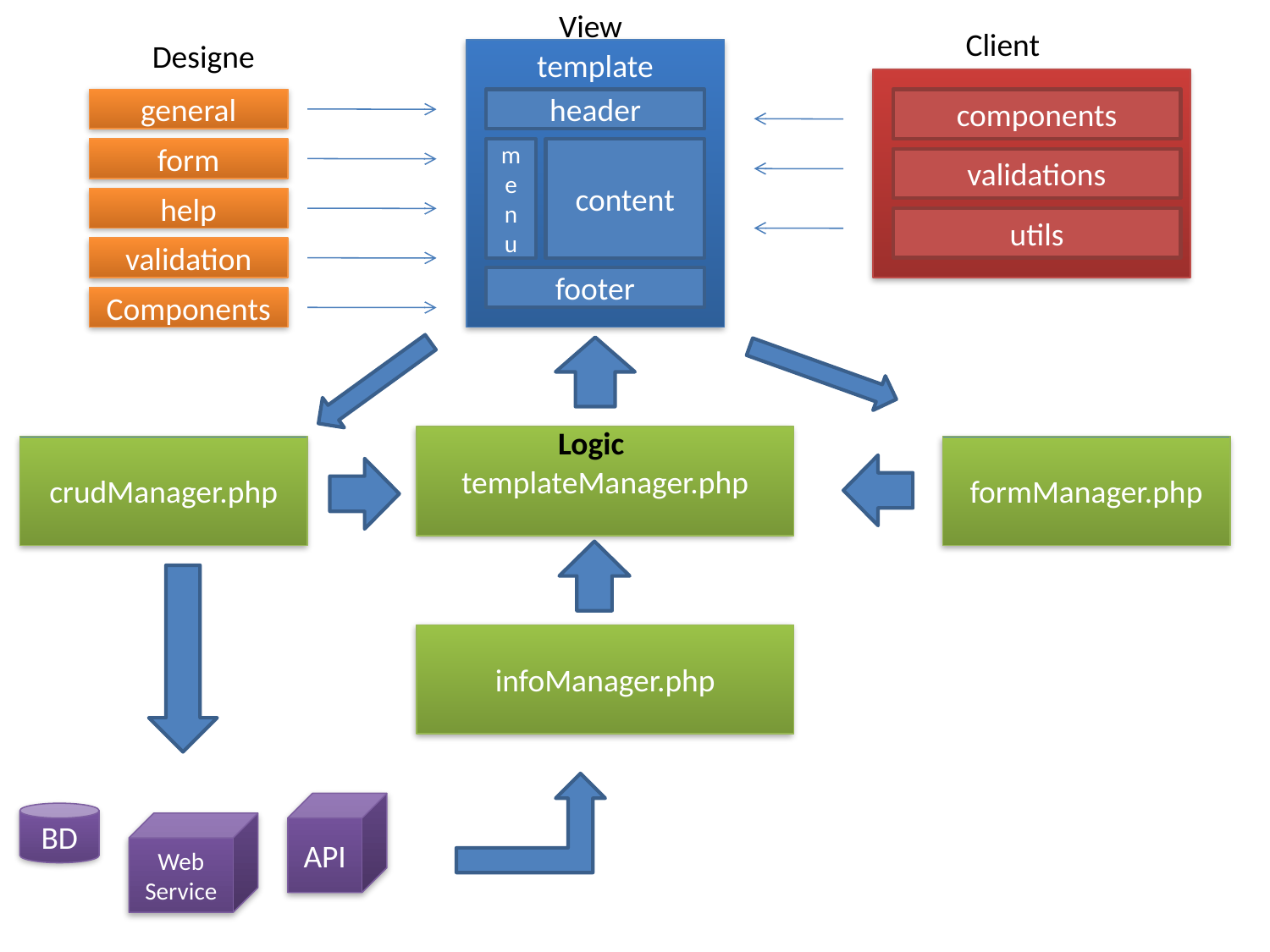

View
Client
Designe
template

general
header
components
form
menu
content
validations
help
utils
validation
footer
Components

Logic
templateManager.php
crudManager.php
formManager.php

infoManager.php

API
BD
Web
Service